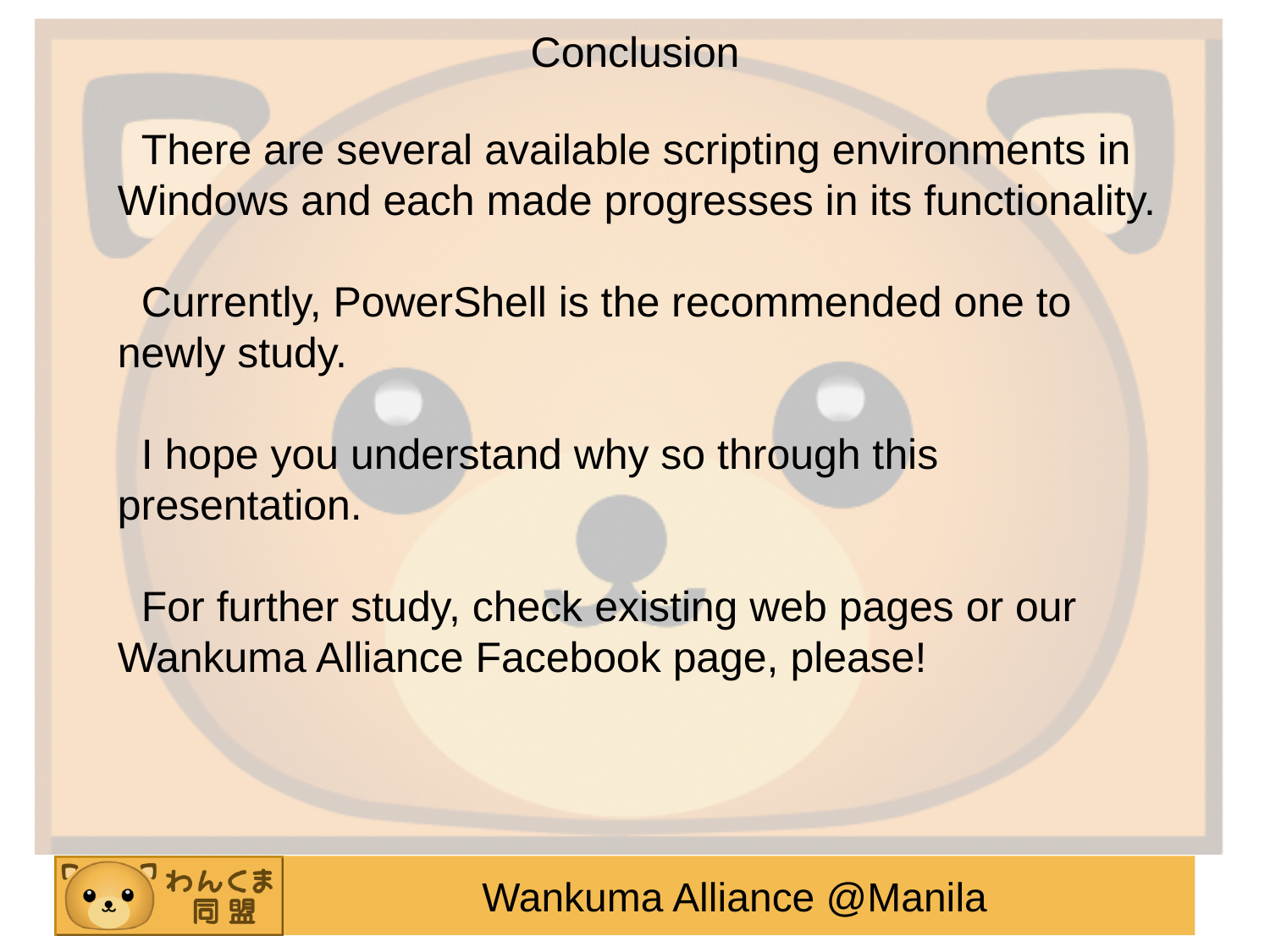

Conclusion
  There are several available scripting environments in Windows and each made progresses in its functionality.

  Currently, PowerShell is the recommended one to newly study.

  I hope you understand why so through this presentation.

  For further study, check existing web pages or our Wankuma Alliance Facebook page, please!